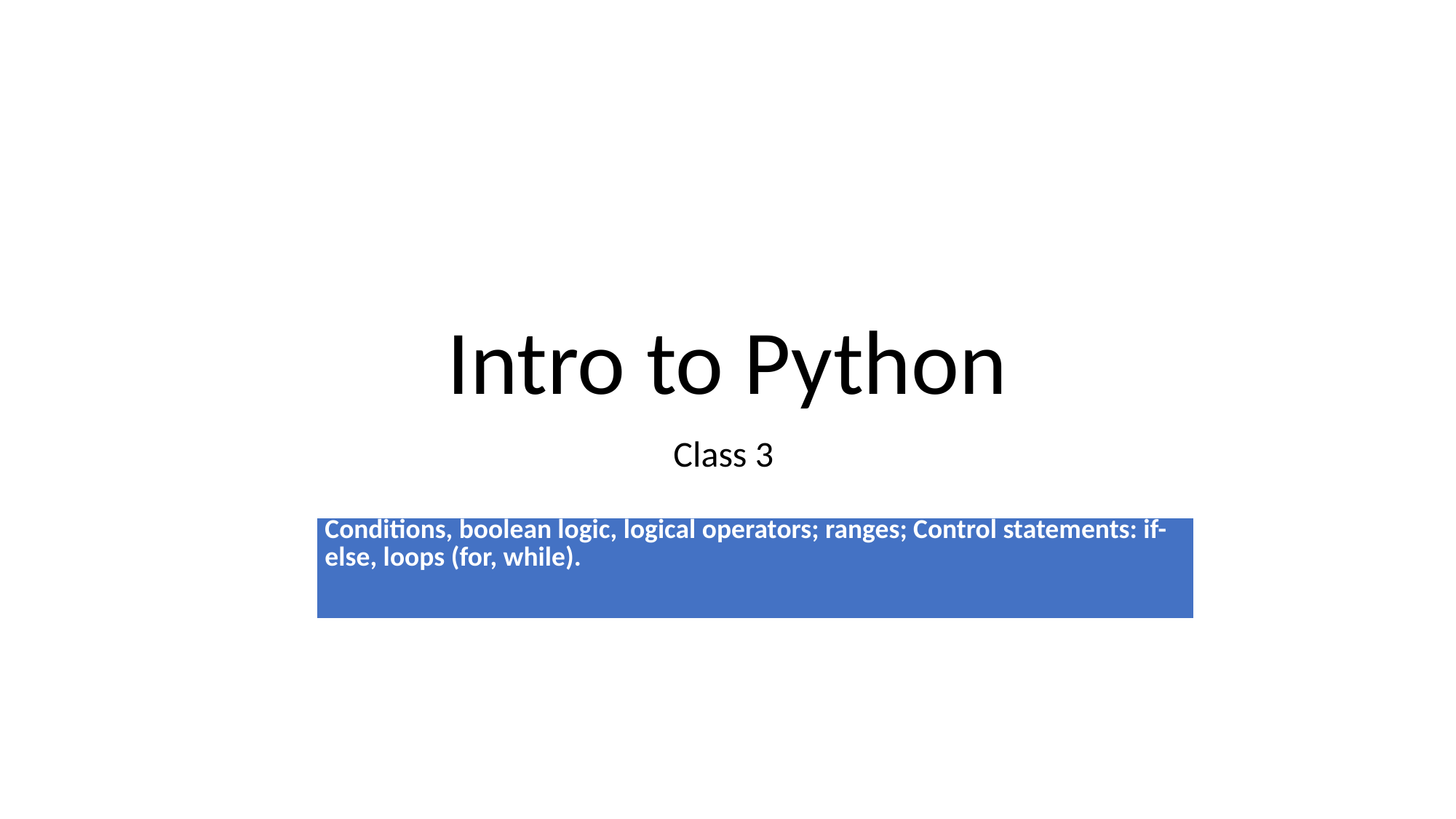

# Intro to Python
Class 3

| Conditions, boolean logic, logical operators; ranges; Control statements: if-else, loops (for, while). |
| --- |